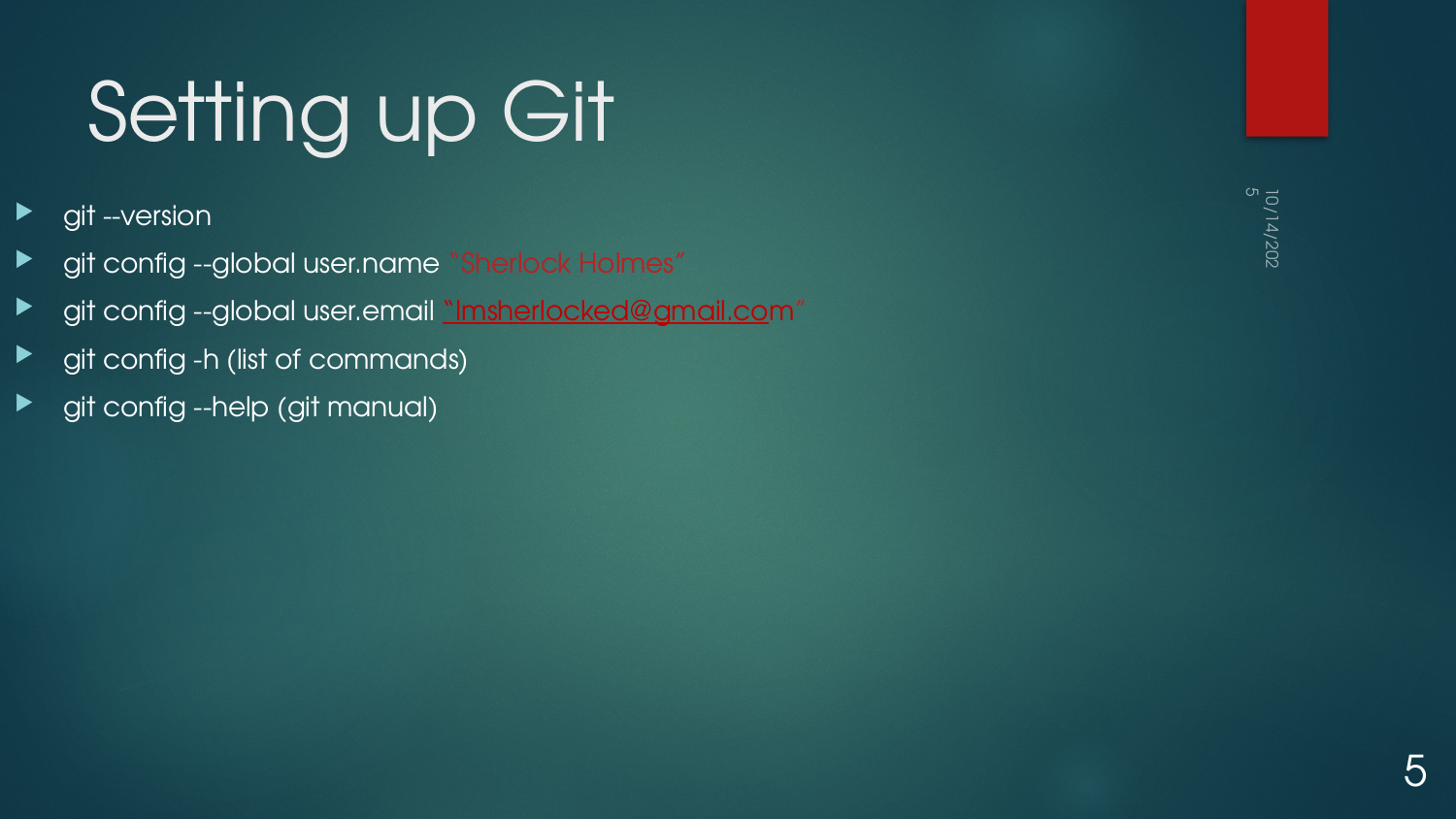

# Setting up Git
 git --version
 git config --global user.name “Sherlock Holmes”
 git config --global user.email “Imsherlocked@gmail.com”
 git config -h (list of commands)
 git config --help (git manual)
10/14/2025

5